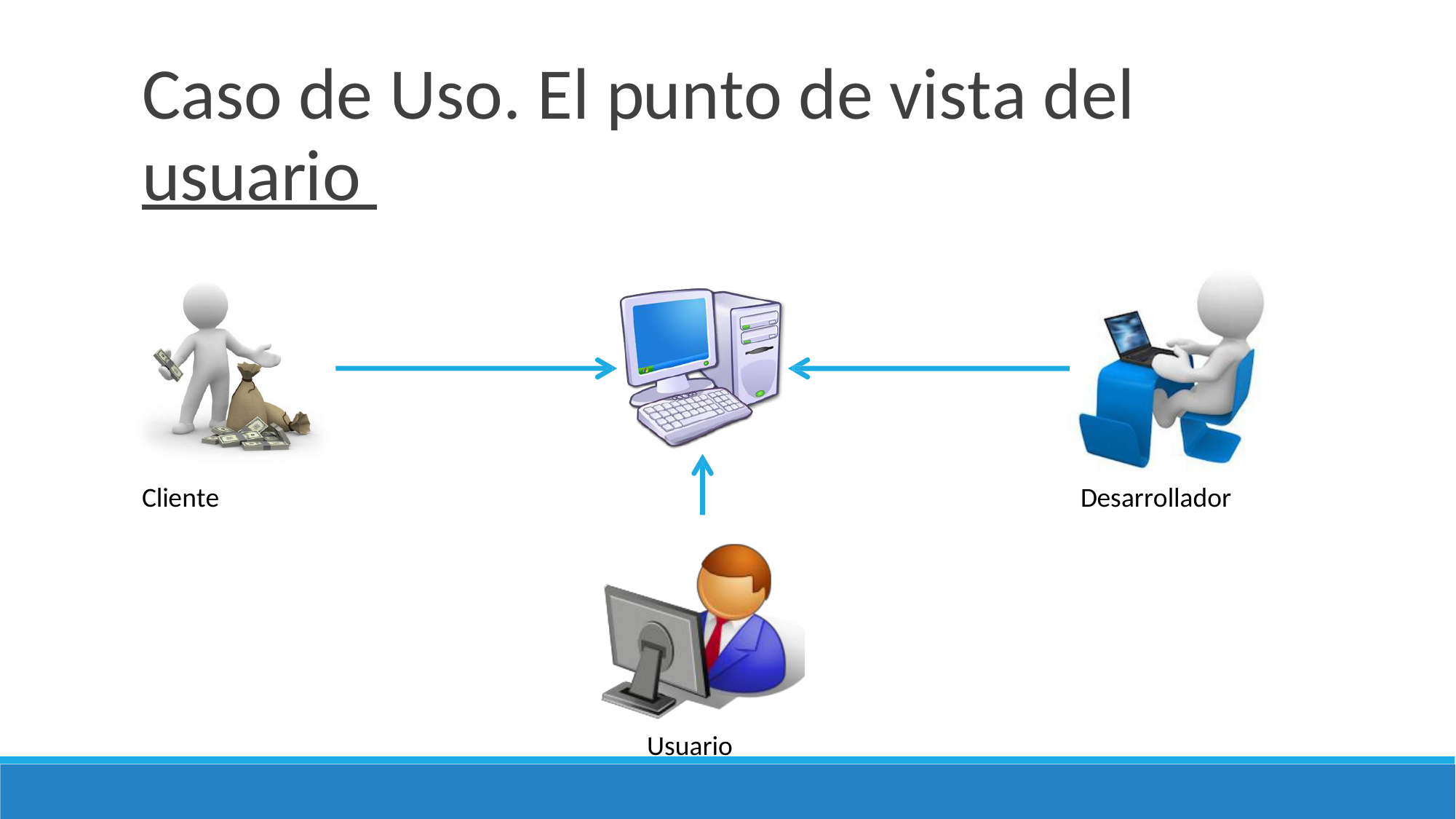

# Caso de Uso. El punto de vista del
usuario

Cliente
Desarrollador

Usuario